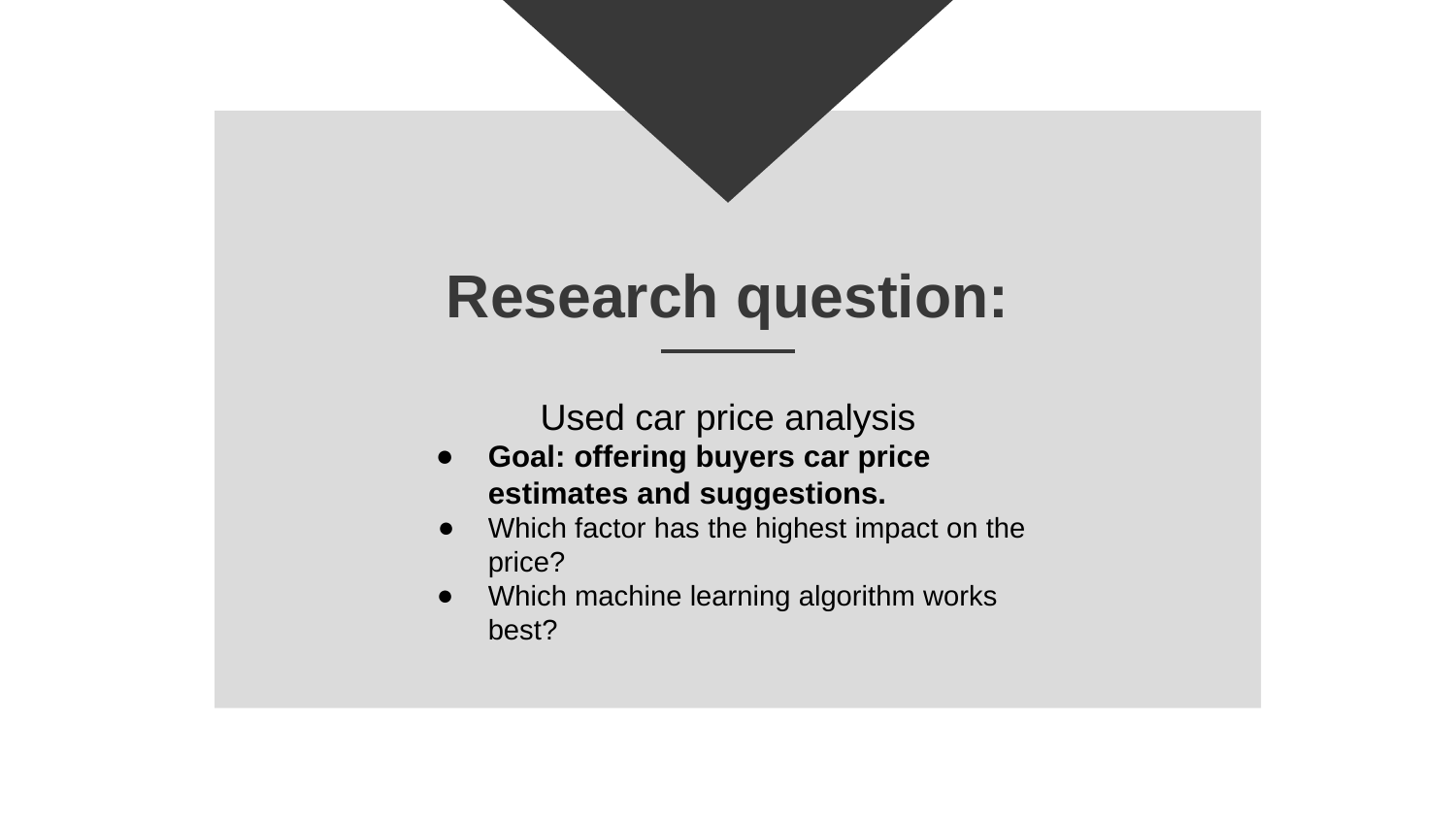

# Research question:
Used car price analysis
Goal: offering buyers car price estimates and suggestions.
Which factor has the highest impact on the price?
Which machine learning algorithm works best?